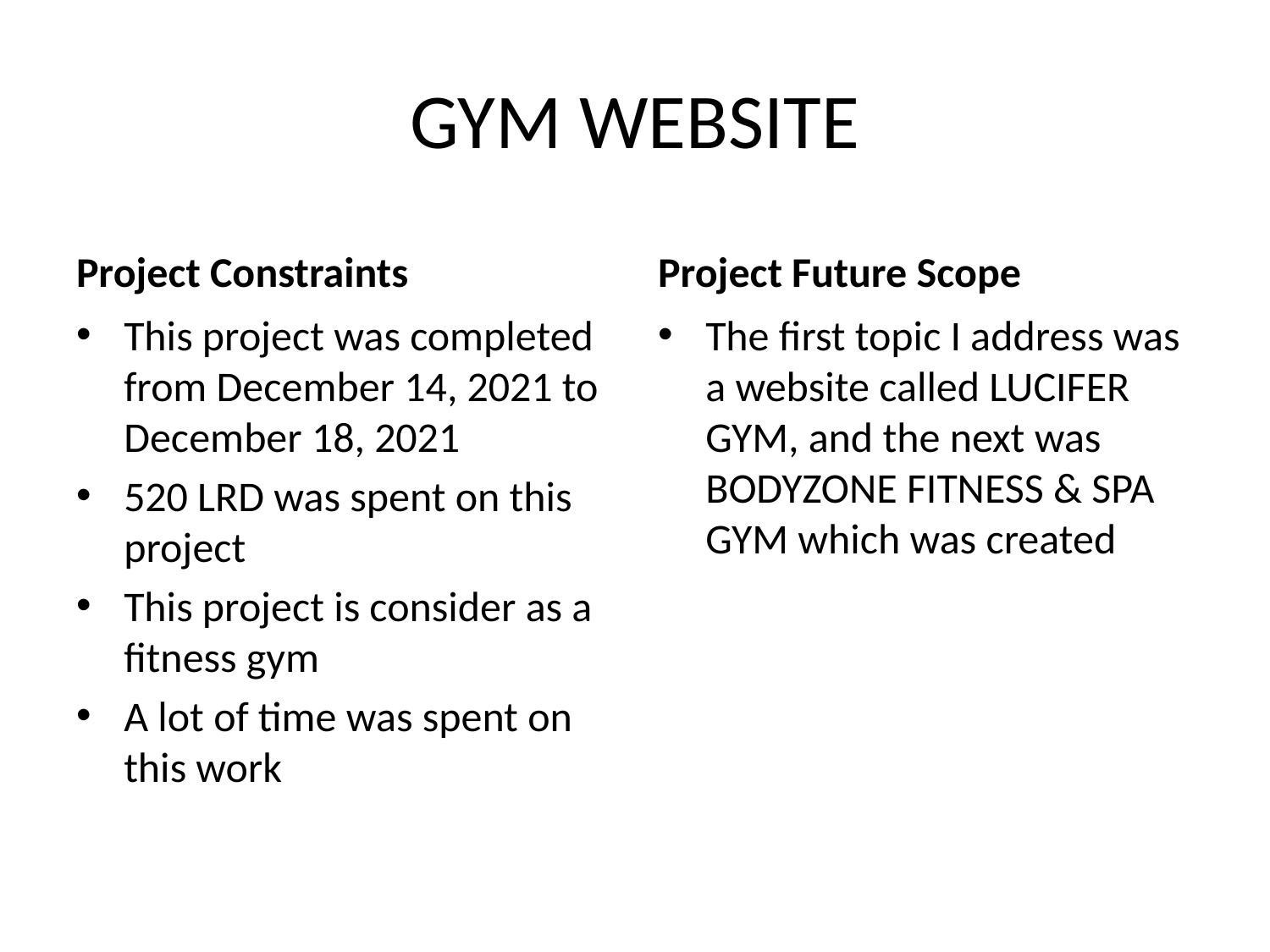

# GYM WEBSITE
Project Constraints
Project Future Scope
This project was completed from December 14, 2021 to December 18, 2021
520 LRD was spent on this project
This project is consider as a fitness gym
A lot of time was spent on this work
The first topic I address was a website called LUCIFER GYM, and the next was BODYZONE FITNESS & SPA GYM which was created